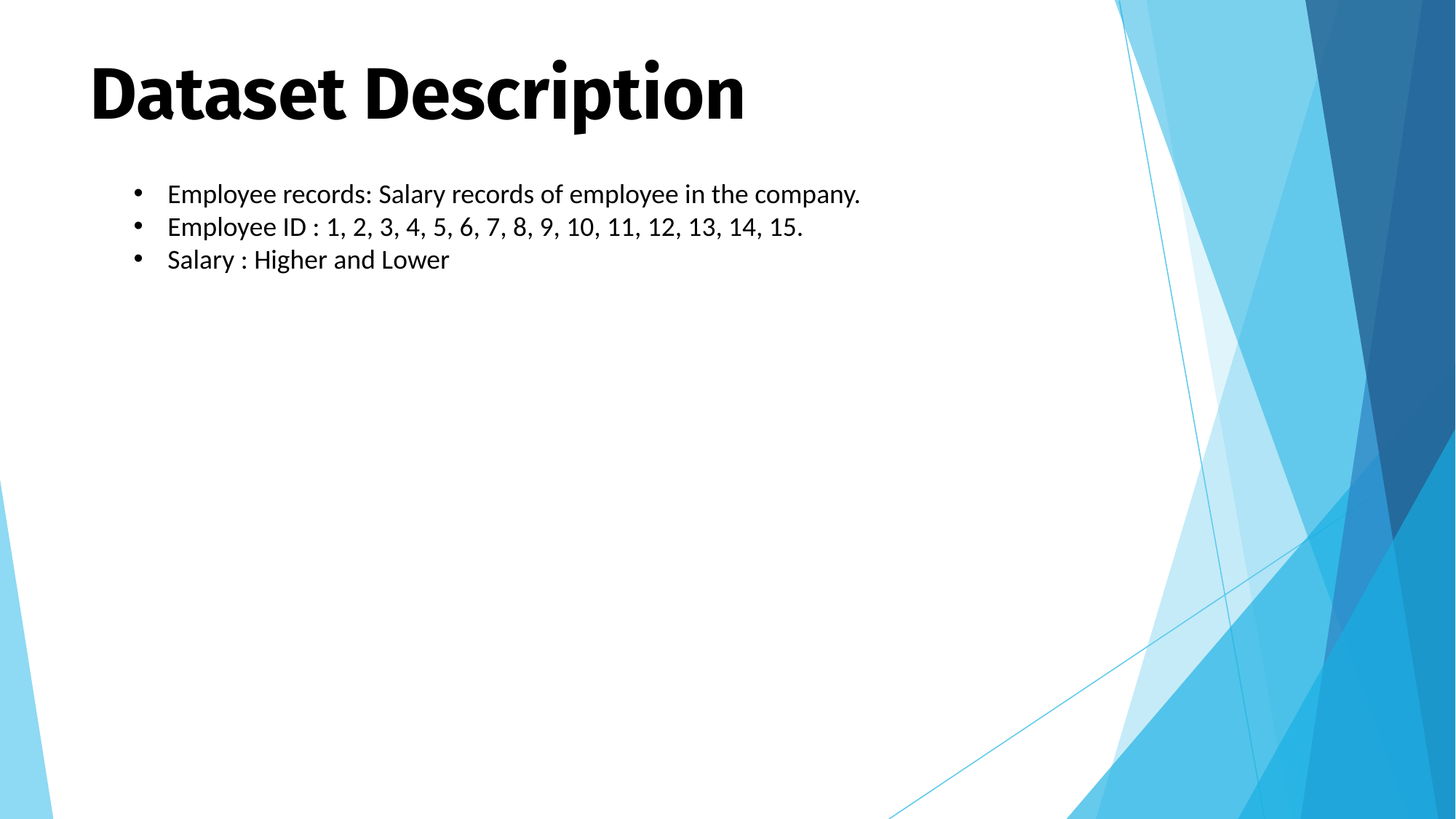

# Dataset Description
Employee records: Salary records of employee in the company.
Employee ID : 1, 2, 3, 4, 5, 6, 7, 8, 9, 10, 11, 12, 13, 14, 15.
Salary : Higher and Lower